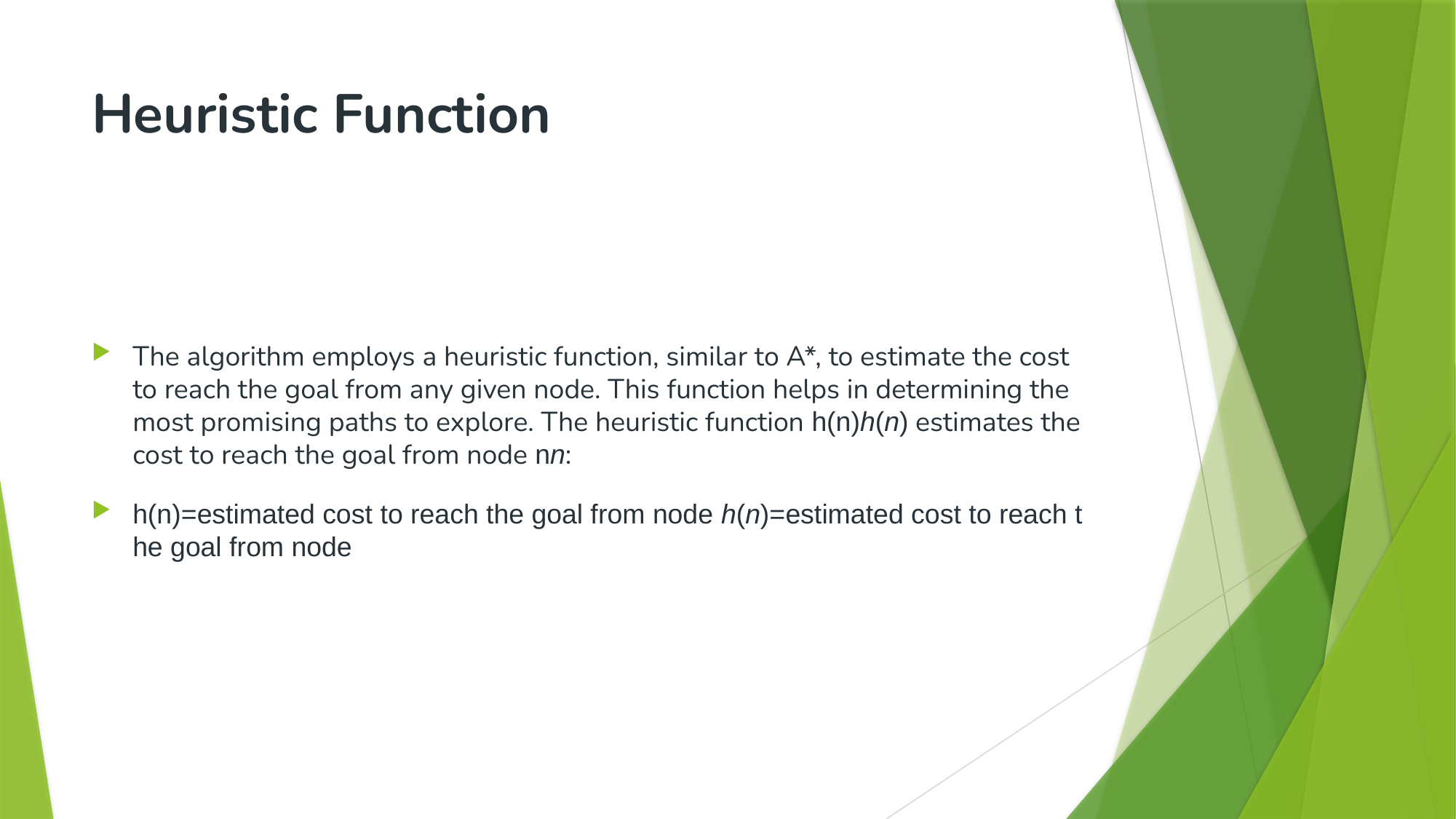

# Heuristic Function

The algorithm employs a heuristic function, similar to A*, to estimate the cost to reach the goal from any given node. This function helps in determining the most promising paths to explore. The heuristic function h(n)h(n) estimates the cost to reach the goal from node nn:
h(n)=estimated cost to reach the goal from node h(n)=estimated cost to reach the goal from node